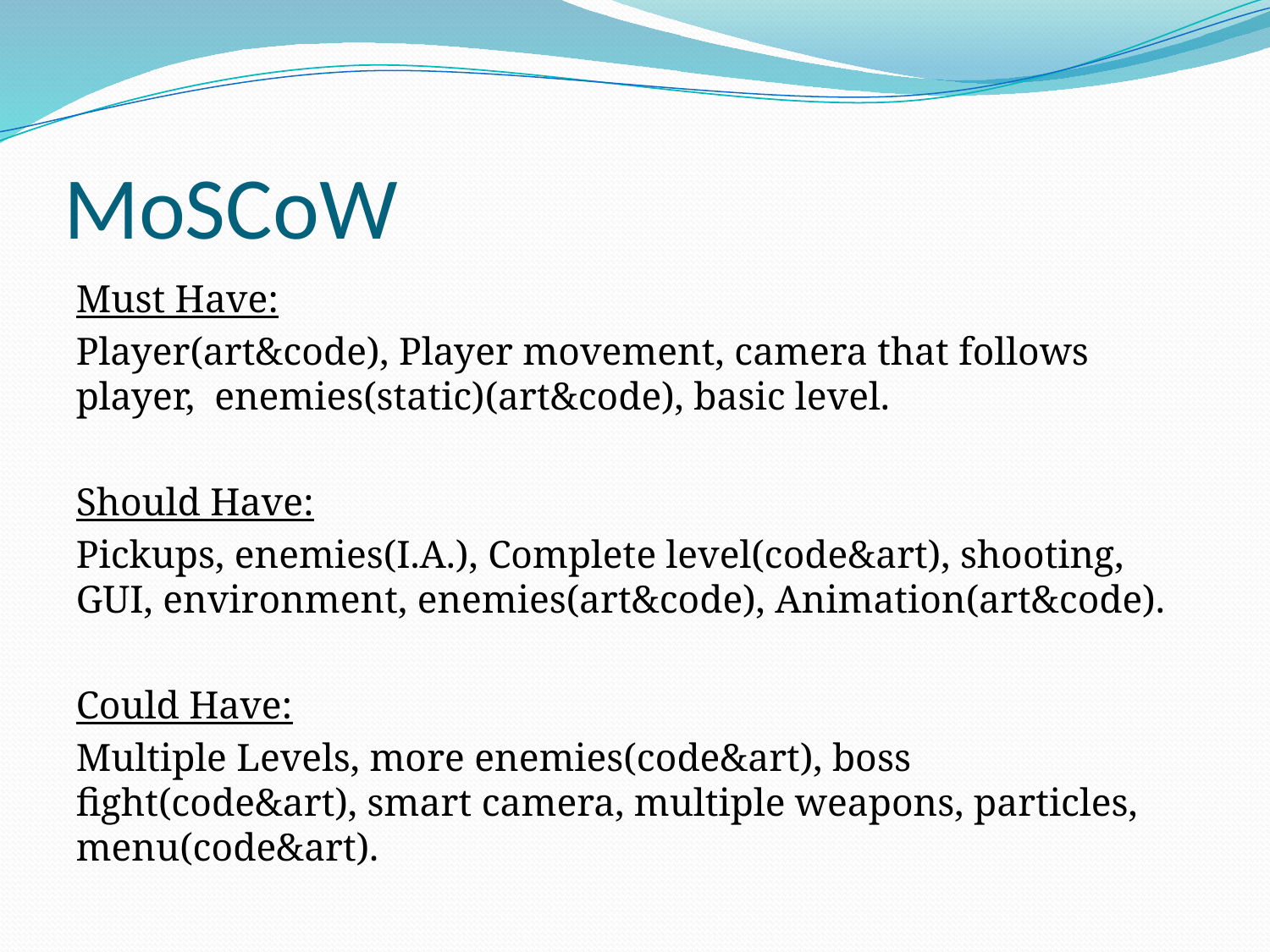

# MoSCoW
Must Have:
Player(art&code), Player movement, camera that follows player,  enemies(static)(art&code), basic level.

Should Have:
Pickups, enemies(I.A.), Complete level(code&art), shooting, GUI, environment, enemies(art&code), Animation(art&code).

Could Have:
Multiple Levels, more enemies(code&art), boss fight(code&art), smart camera, multiple weapons, particles, menu(code&art).